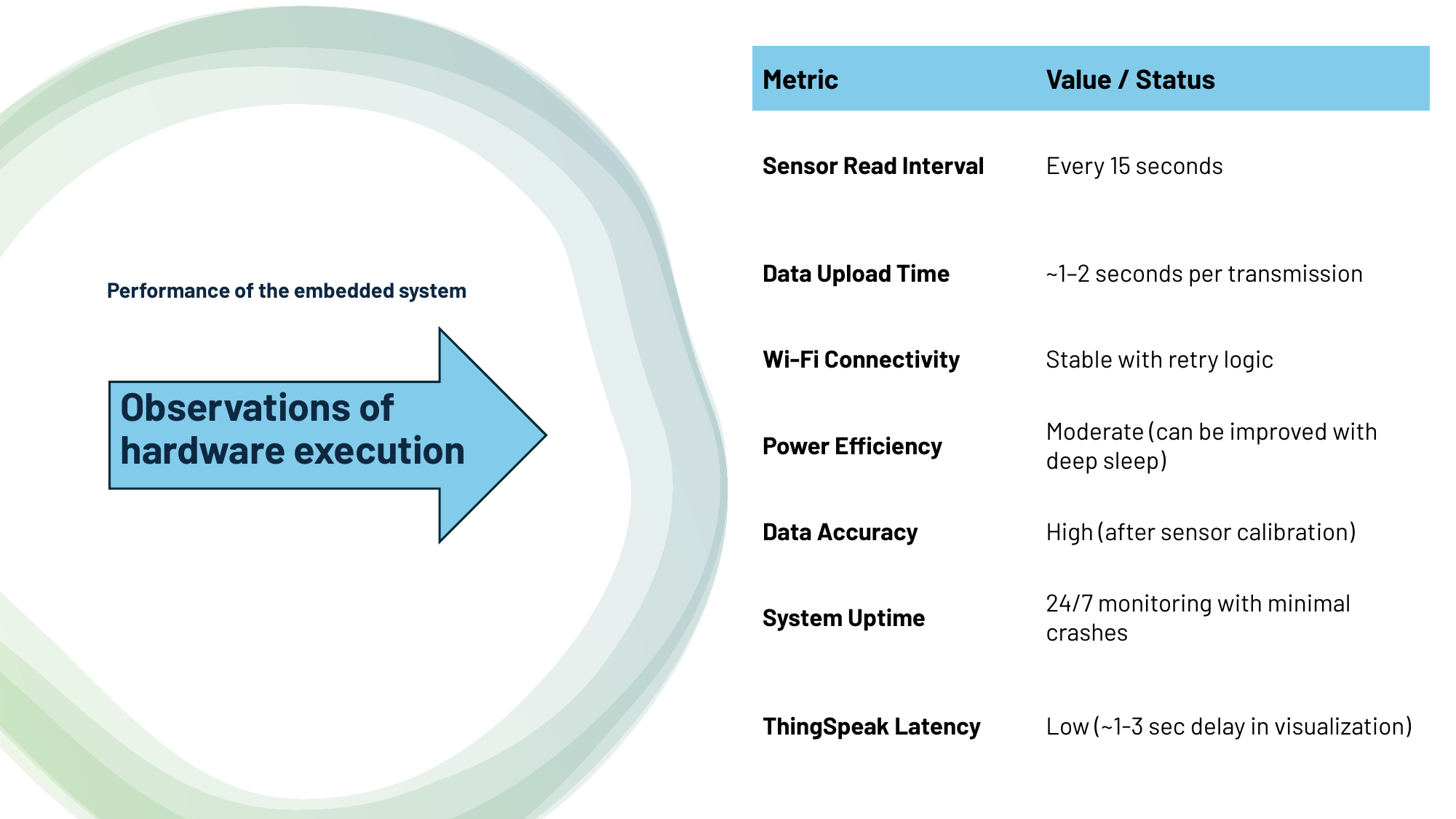

| Metric | Value / Status |
| --- | --- |
| Sensor Read Interval | Every 15 seconds |
| Data Upload Time | ~1–2 seconds per transmission |
| Wi-Fi Connectivity | Stable with retry logic |
| Power Efficiency | Moderate (can be improved with deep sleep) |
| Data Accuracy | High (after sensor calibration) |
| System Uptime | 24/7 monitoring with minimal crashes |
| ThingSpeak Latency | Low (~1-3 sec delay in visualization) |
Performance of the embedded system
Observations of hardware execution